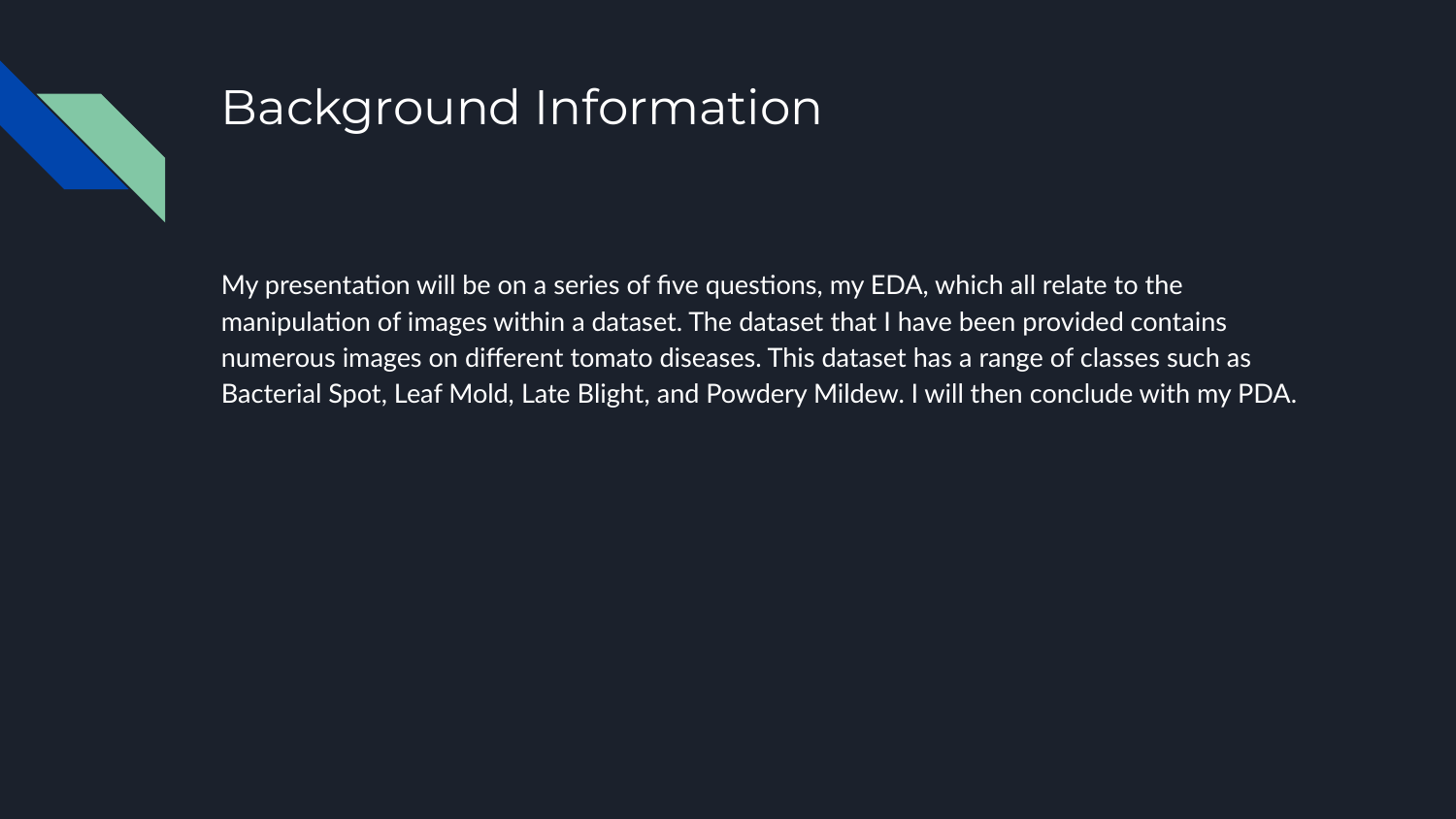

# Background Information
My presentation will be on a series of five questions, my EDA, which all relate to the manipulation of images within a dataset. The dataset that I have been provided contains numerous images on different tomato diseases. This dataset has a range of classes such as Bacterial Spot, Leaf Mold, Late Blight, and Powdery Mildew. I will then conclude with my PDA.